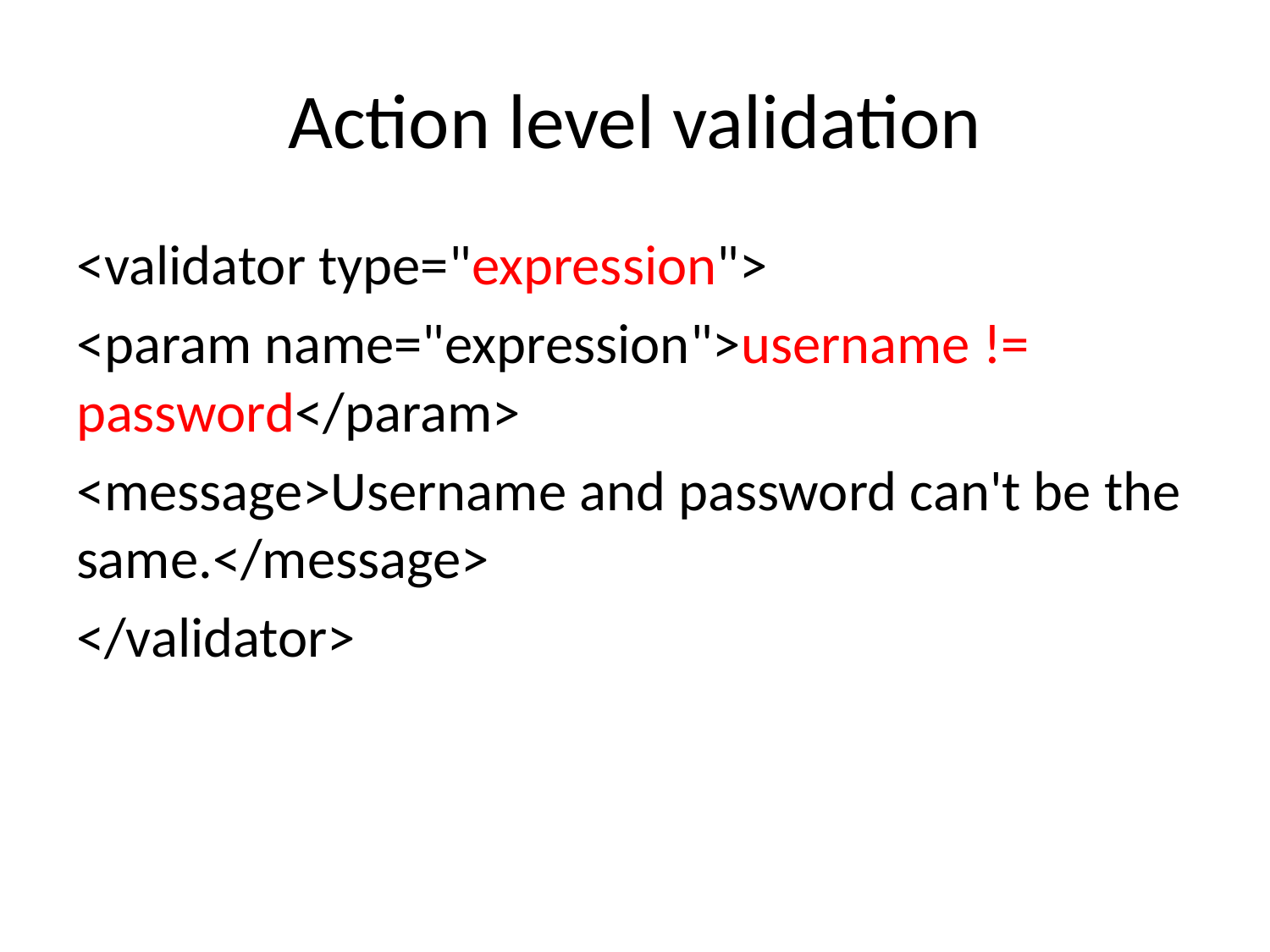

# Action level validation
<validator type="expression">
<param name="expression">username != password</param>
<message>Username and password can't be the same.</message>
</validator>